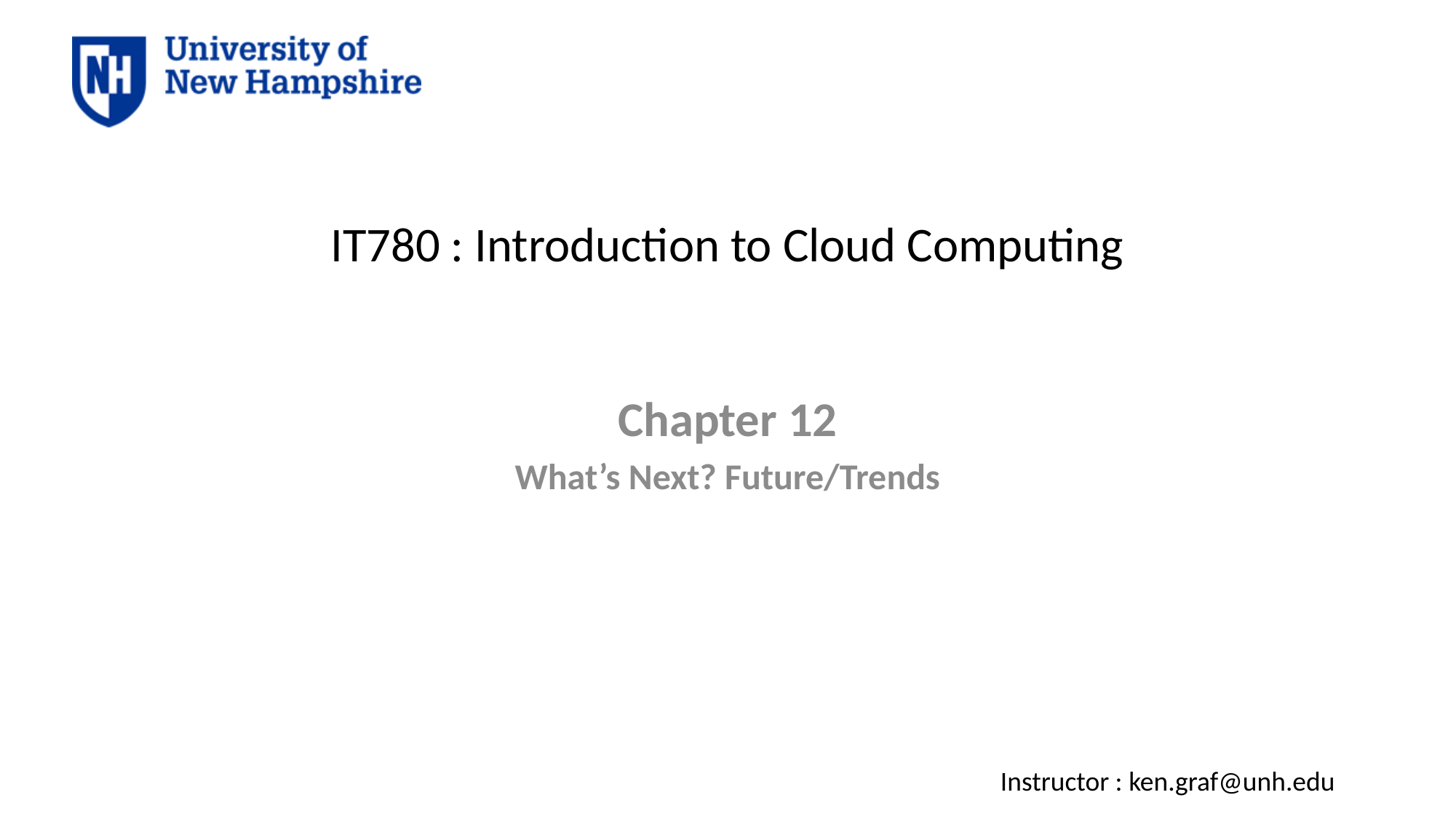

# IT780 : Introduction to Cloud Computing
Chapter 12
What’s Next? Future/Trends